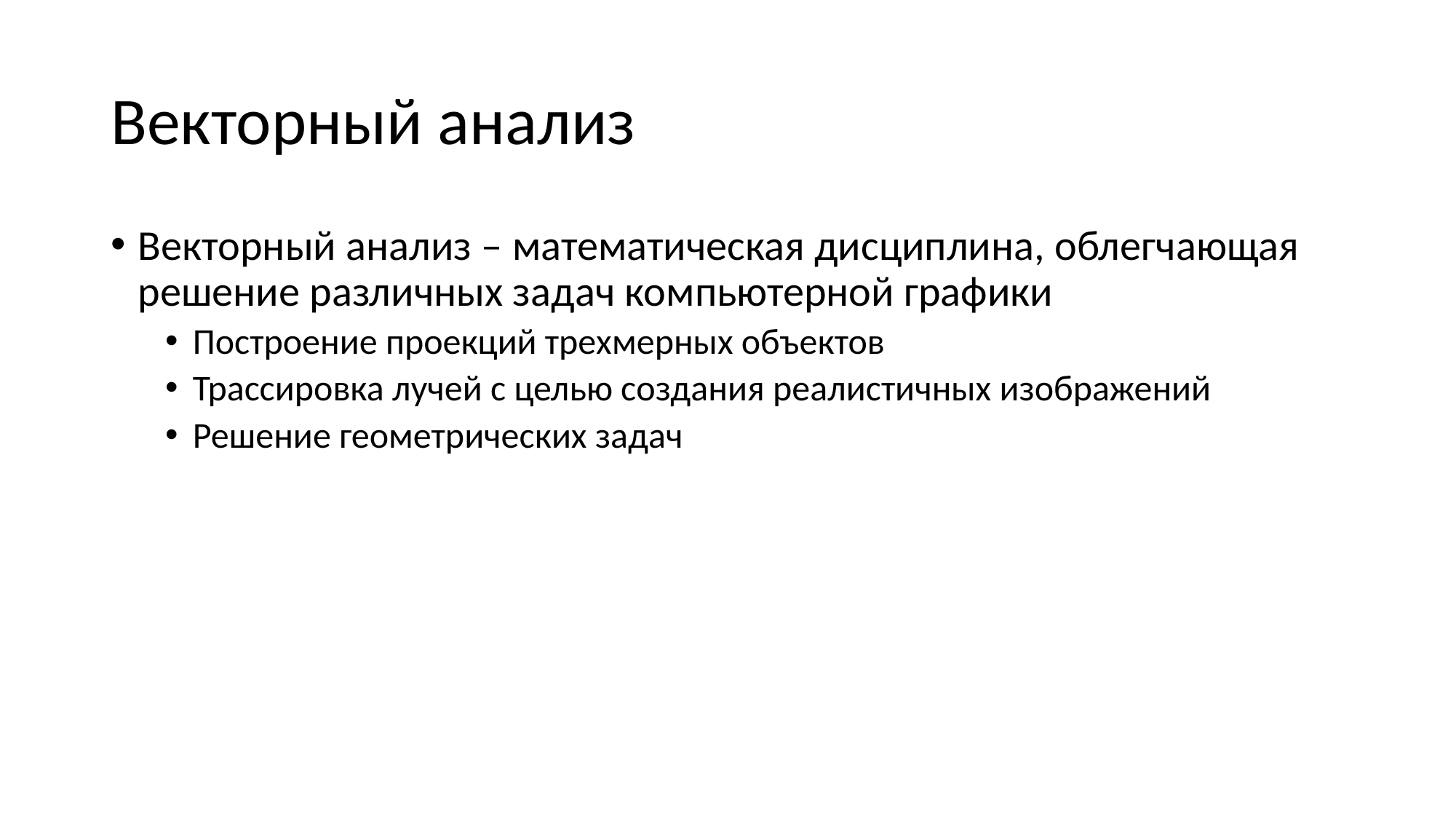

# Векторный анализ
Векторный анализ – математическая дисциплина, облегчающая решение различных задач компьютерной графики
Построение проекций трехмерных объектов
Трассировка лучей с целью создания реалистичных изображений
Решение геометрических задач